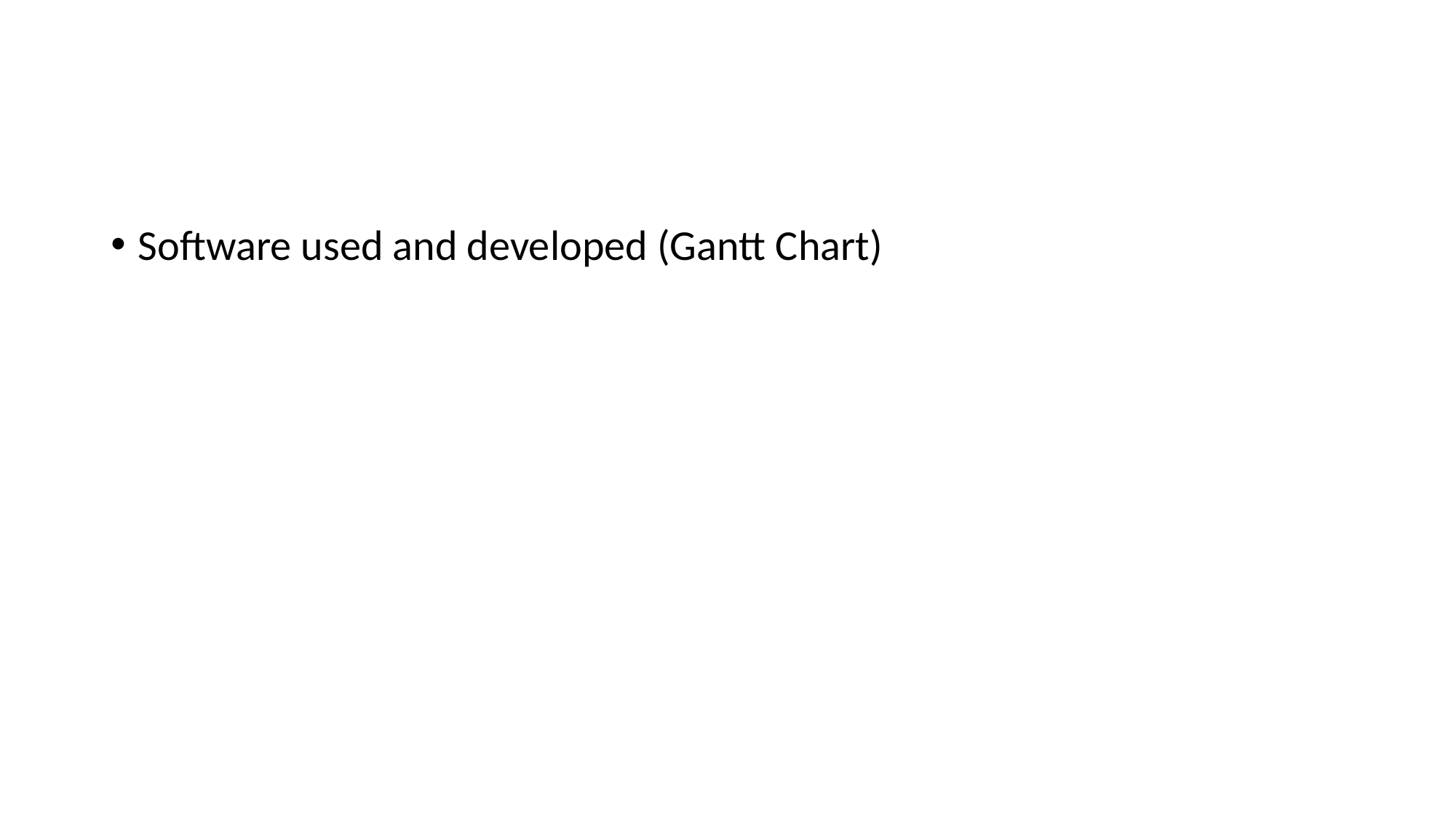

#
Software used and developed (Gantt Chart)